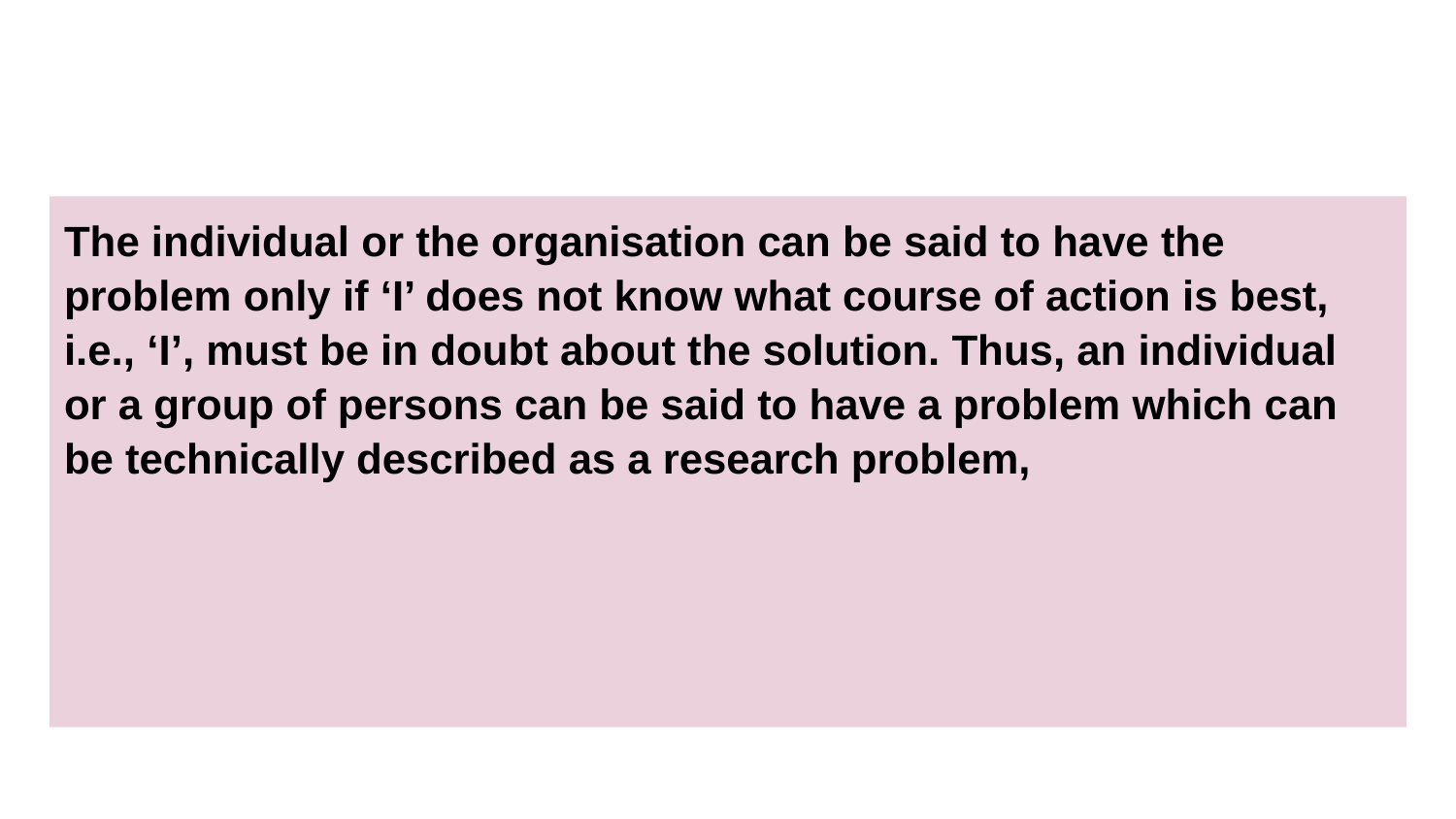

The individual or the organisation can be said to have the problem only if ‘I’ does not know what course of action is best, i.e., ‘I’, must be in doubt about the solution. Thus, an individual or a group of persons can be said to have a problem which can be technically described as a research problem,